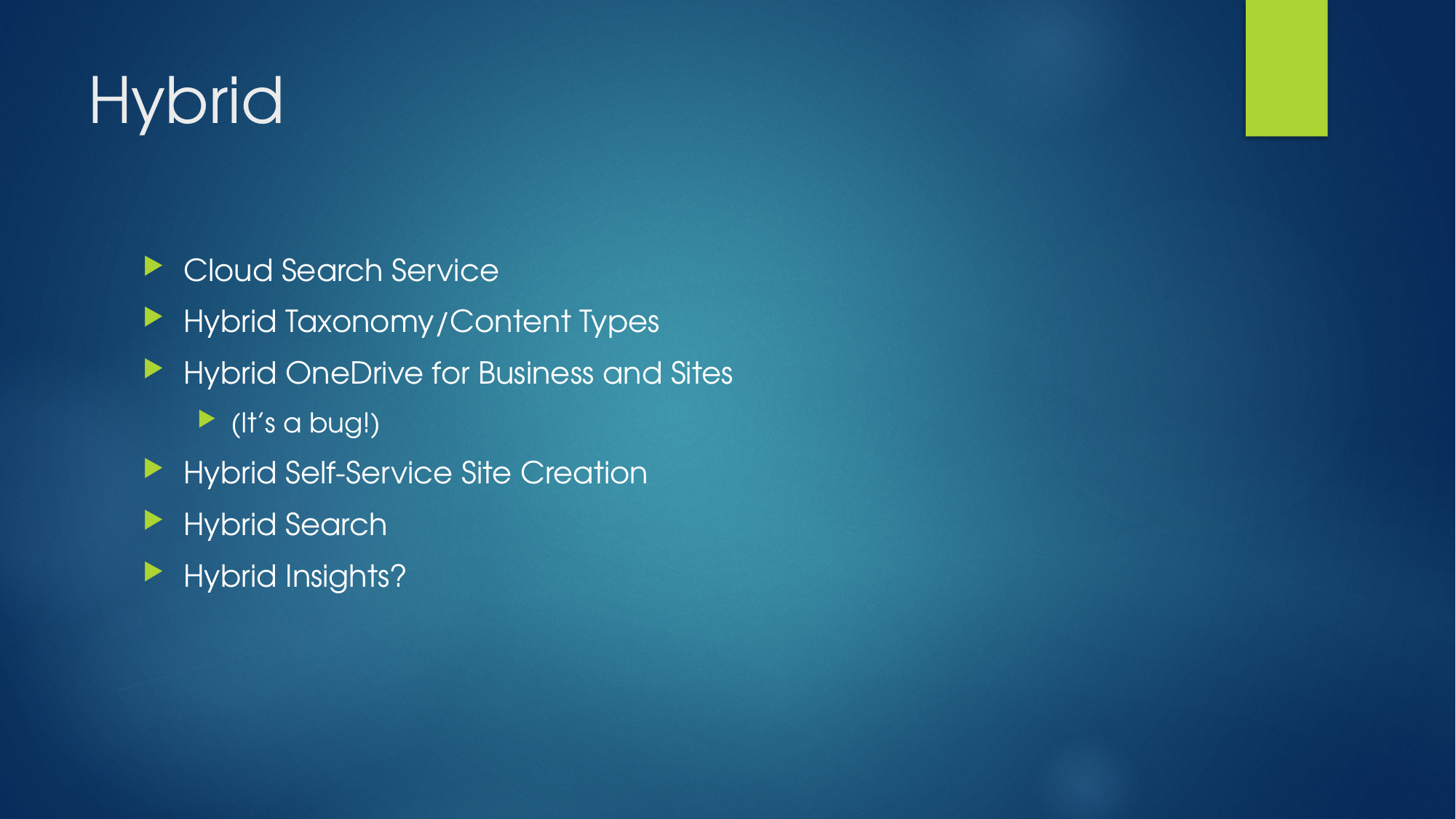

# Hybrid
Cloud Search Service
Hybrid Taxonomy/Content Types
Hybrid OneDrive for Business and Sites
(It’s a bug!)
Hybrid Self-Service Site Creation
Hybrid Search
Hybrid Insights?